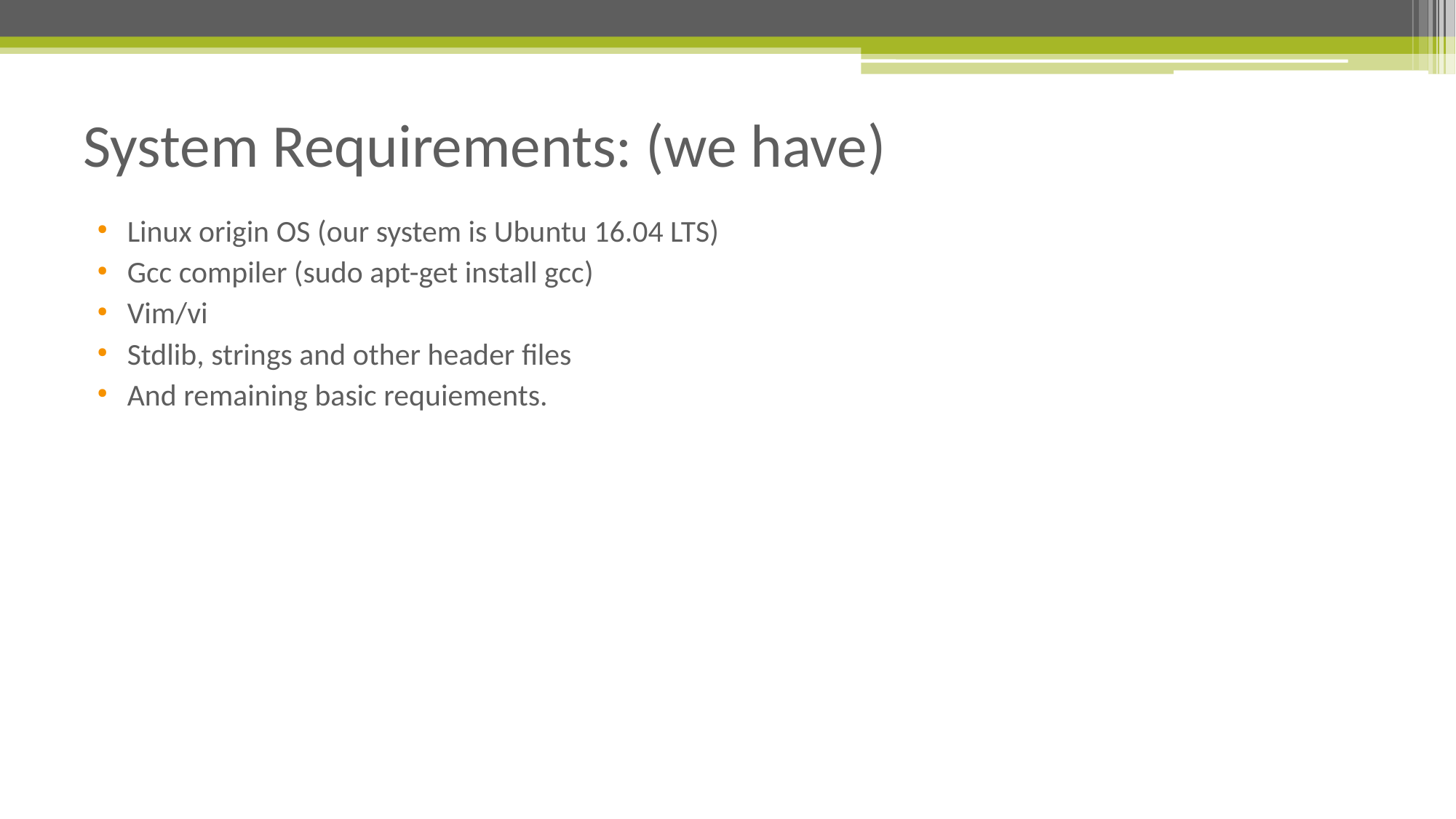

# System Requirements: (we have)
Linux origin OS (our system is Ubuntu 16.04 LTS)
Gcc compiler (sudo apt-get install gcc)
Vim/vi
Stdlib, strings and other header files
And remaining basic requiements.